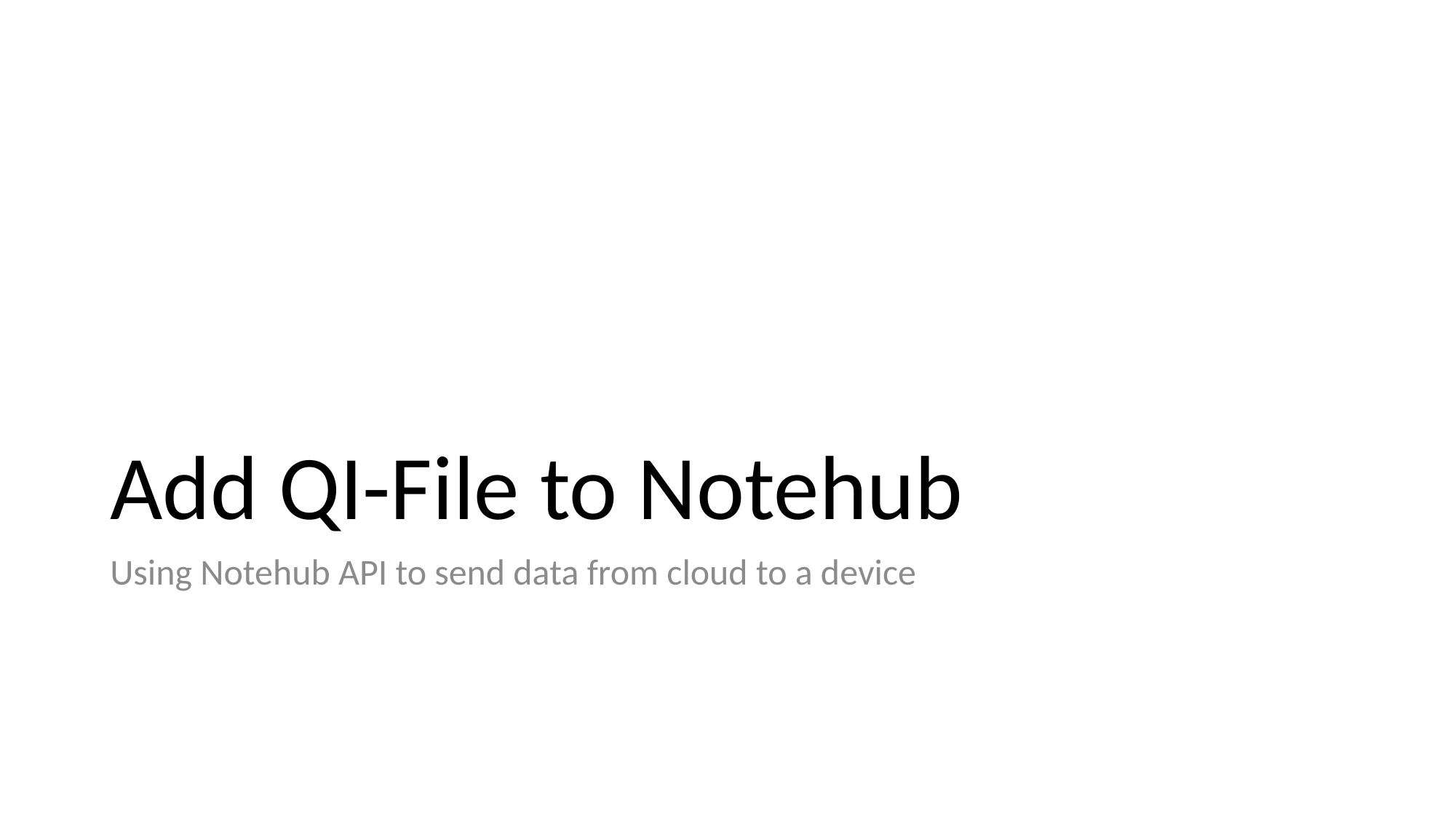

# Add QI-File to Notehub
Using Notehub API to send data from cloud to a device